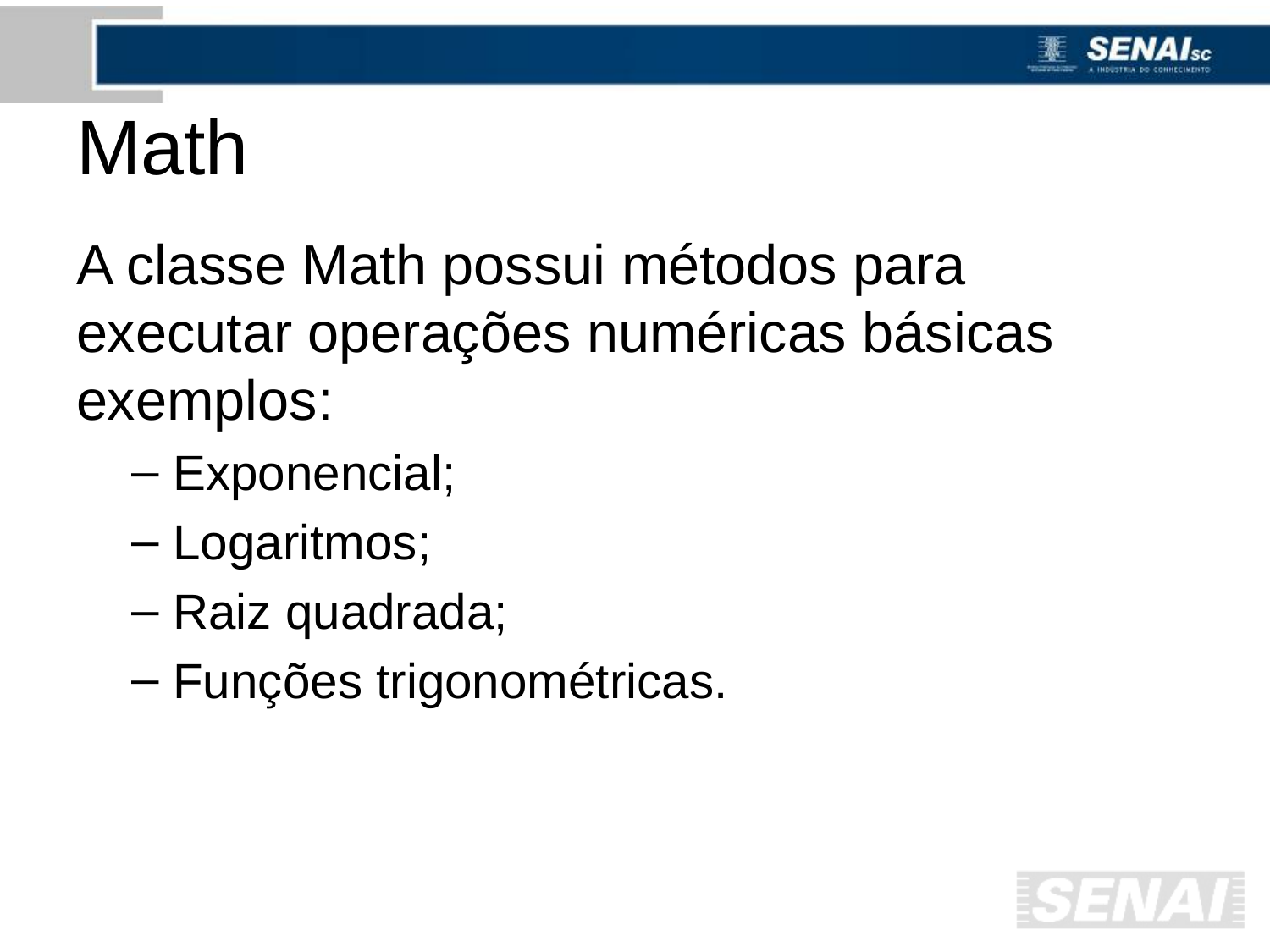

# Math
A classe Math possui métodos para executar operações numéricas básicas exemplos:
 Exponencial;
 Logaritmos;
 Raiz quadrada;
 Funções trigonométricas.